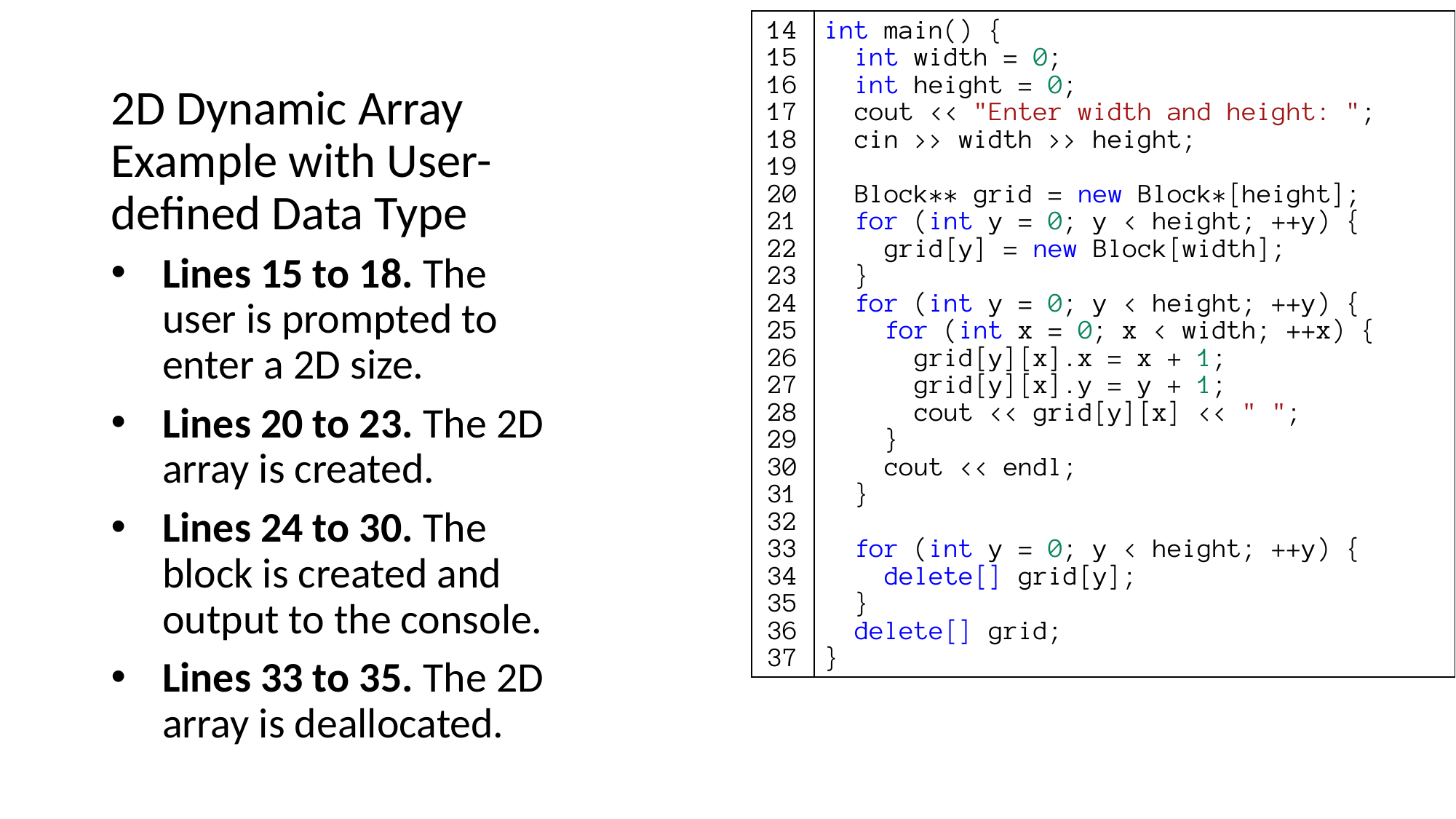

| 14 15 16 17 18 19 20 21 22 23 24 25 26 27 28 29 30 31 32 33 34 35 36 37 | int main() {   int width = 0;   int height = 0;   cout << "Enter width and height: ";   cin >> width >> height;   Block\*\* grid = new Block\*[height];   for (int y = 0; y < height; ++y) {     grid[y] = new Block[width];   }   for (int y = 0; y < height; ++y) {     for (int x = 0; x < width; ++x) {       grid[y][x].x = x + 1;       grid[y][x].y = y + 1;       cout << grid[y][x] << " ";     }     cout << endl;   }   for (int y = 0; y < height; ++y) {     delete[] grid[y];   }   delete[] grid; } |
| --- | --- |
# 2D Dynamic Array Example with User-defined Data Type
Lines 15 to 18. The user is prompted to enter a 2D size.
Lines 20 to 23. The 2D array is created.
Lines 24 to 30. The block is created and output to the console.
Lines 33 to 35. The 2D array is deallocated.